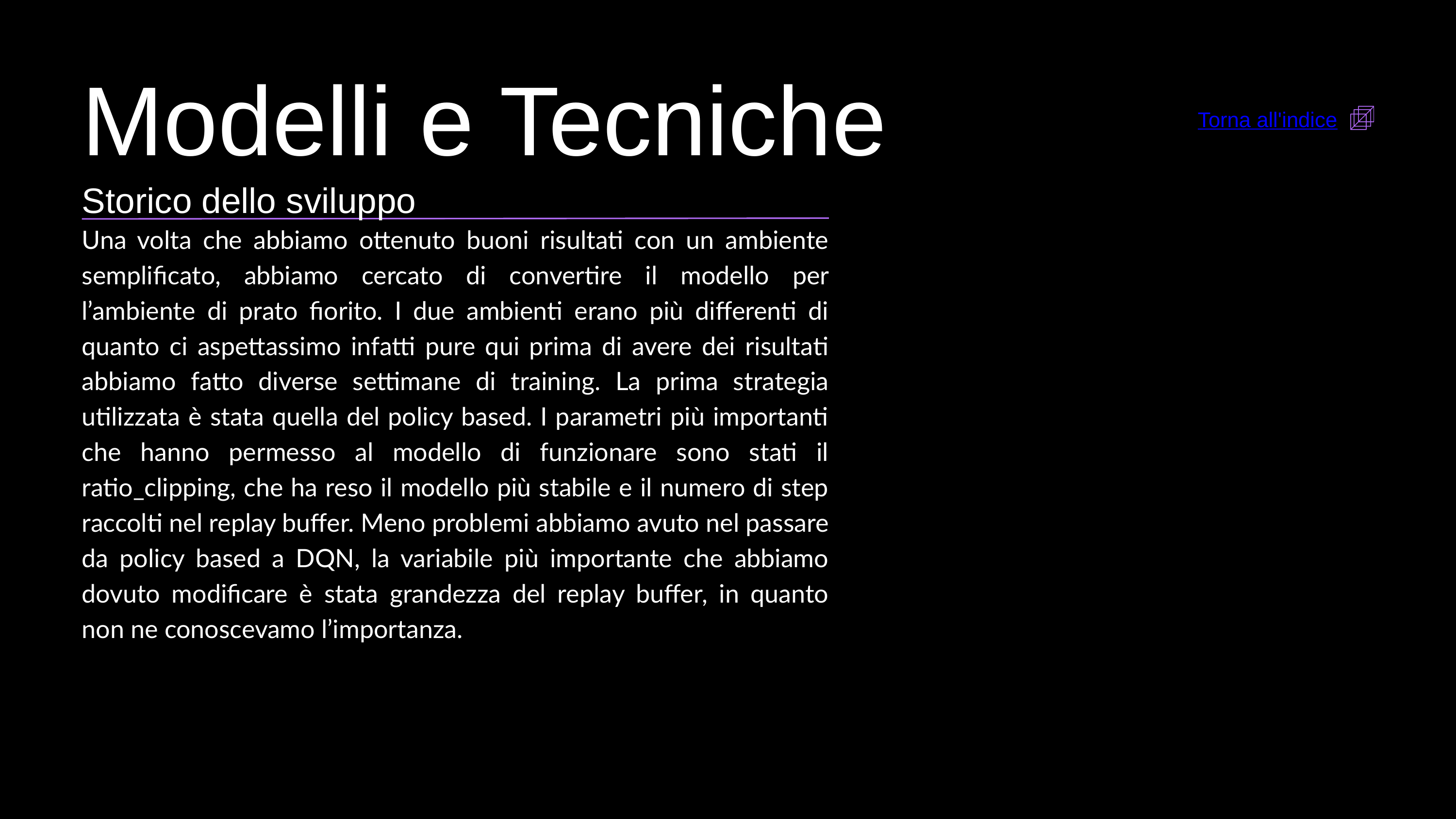

Modelli e Tecniche
Torna all'indice

Storico dello sviluppo

Una volta che abbiamo ottenuto buoni risultati con un ambiente semplificato, abbiamo cercato di convertire il modello per l’ambiente di prato fiorito. I due ambienti erano più differenti di quanto ci aspettassimo infatti pure qui prima di avere dei risultati abbiamo fatto diverse settimane di training. La prima strategia utilizzata è stata quella del policy based. I parametri più importanti che hanno permesso al modello di funzionare sono stati il ratio_clipping, che ha reso il modello più stabile e il numero di step raccolti nel replay buffer. Meno problemi abbiamo avuto nel passare da policy based a DQN, la variabile più importante che abbiamo dovuto modificare è stata grandezza del replay buffer, in quanto non ne conoscevamo l’importanza.